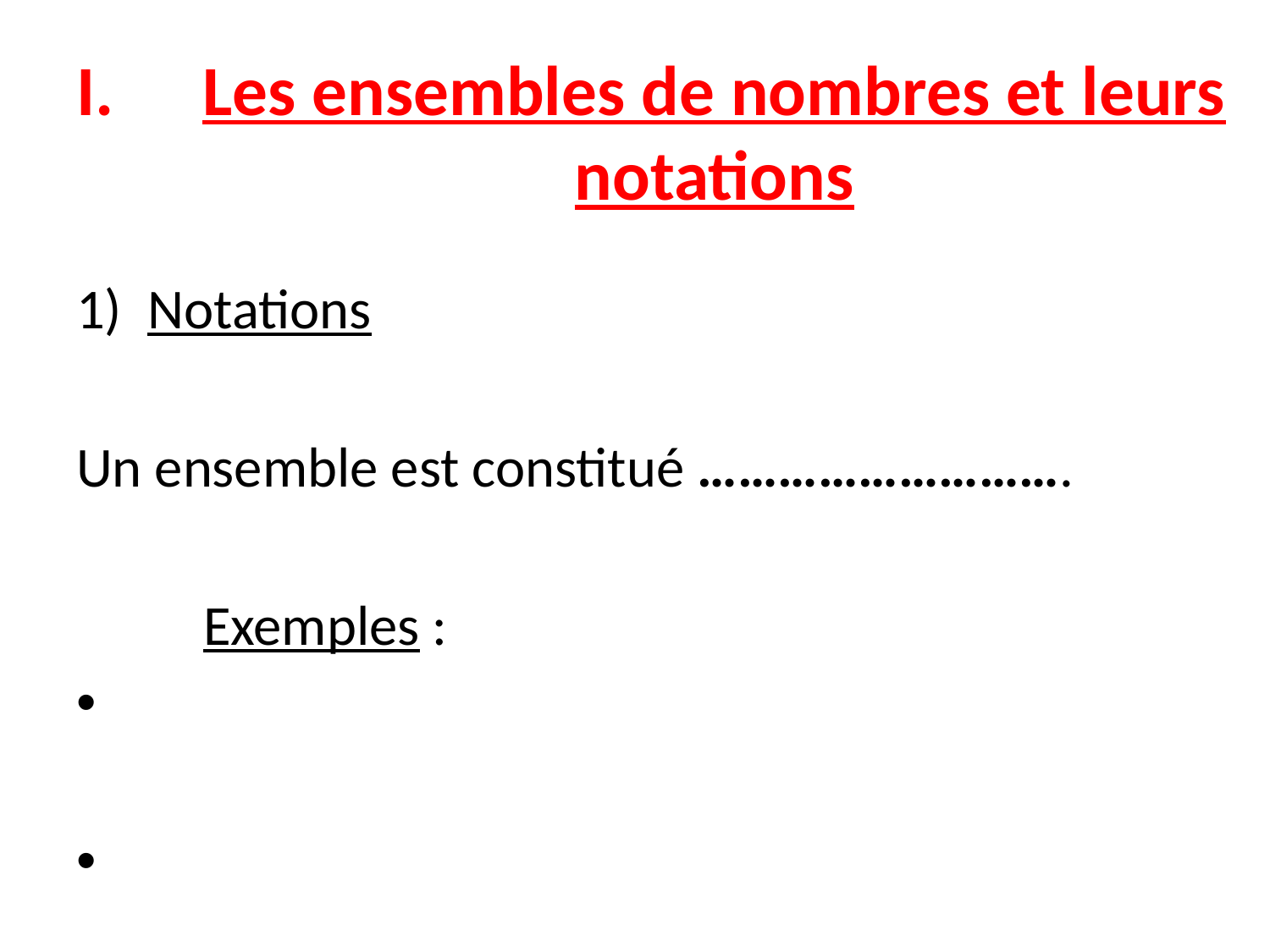

# Les ensembles de nombres et leurs notations
Notations

Un ensemble est constitué ……………………….

	Exemples :